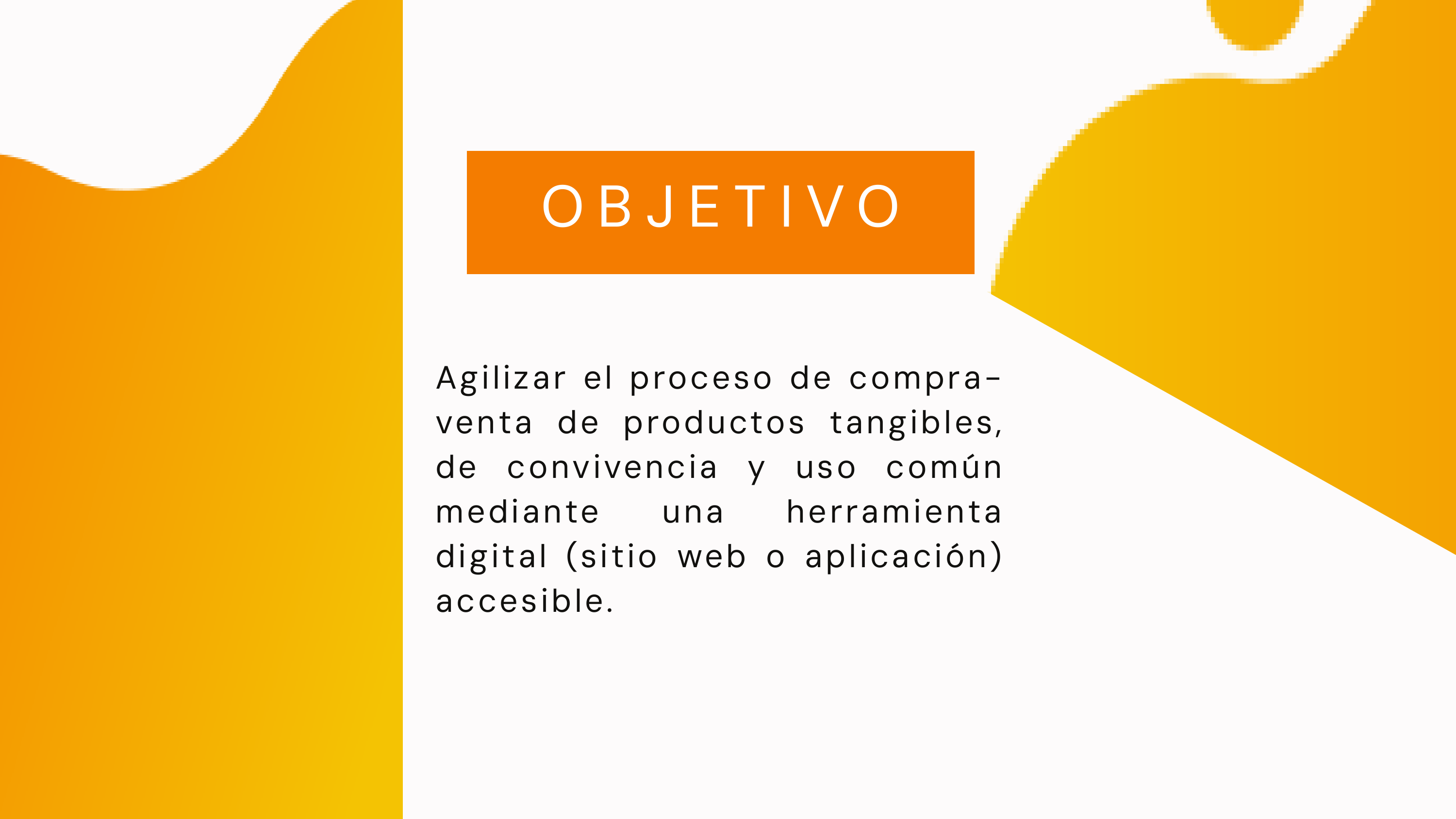

OBJETIVO
Agilizar el proceso de compra-venta de productos tangibles, de convivencia y uso común mediante una herramienta digital (sitio web o aplicación) accesible.